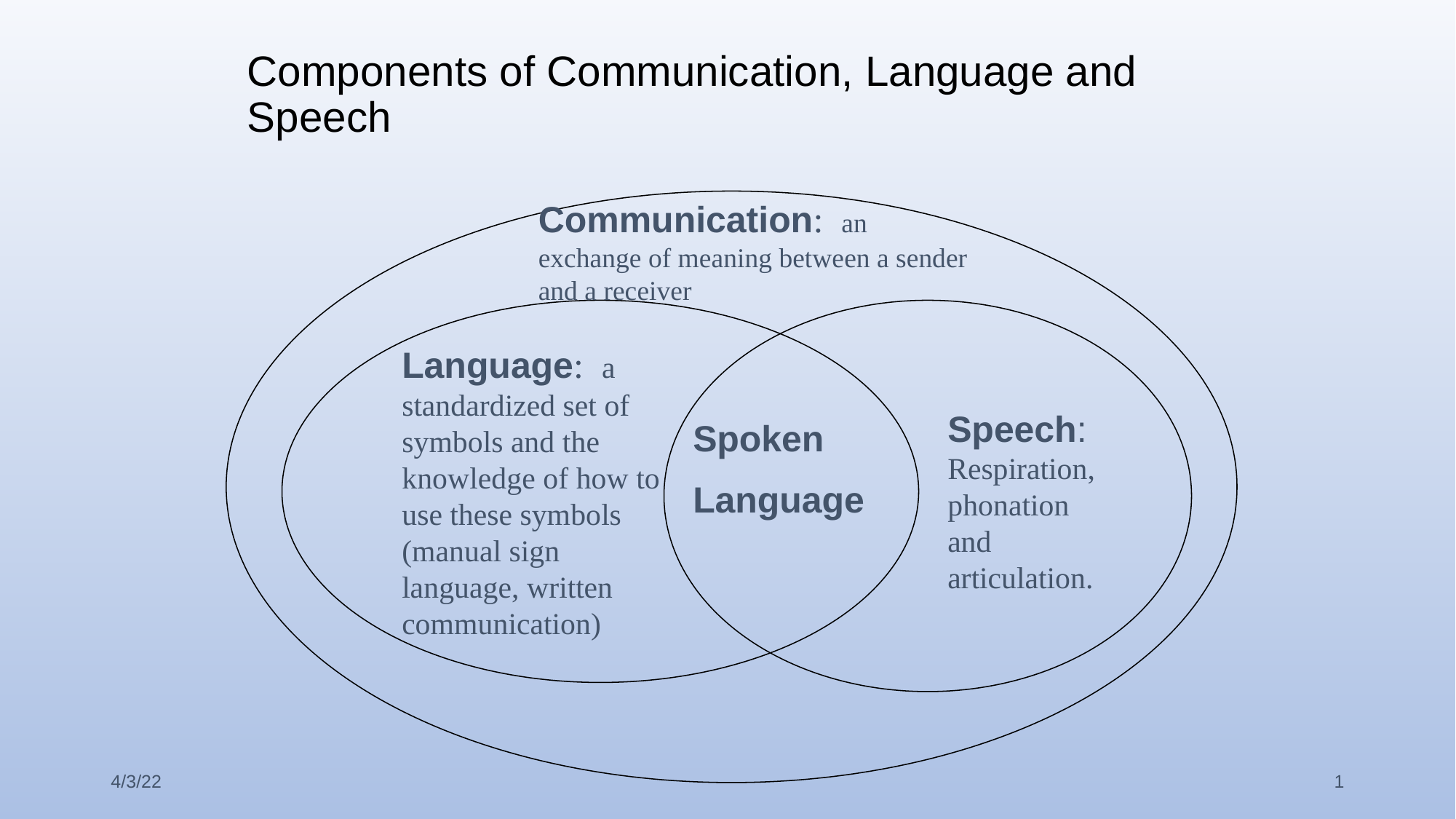

# Components of Communication, Language and Speech

Communication:  an exchange of meaning between a sender and a receiver

Language:  a standardized set of symbols and the knowledge of how to use these symbols (manual sign language, written communication)
Speech:  Respiration, phonation and articulation.
Spoken
Language
4/3/22
1